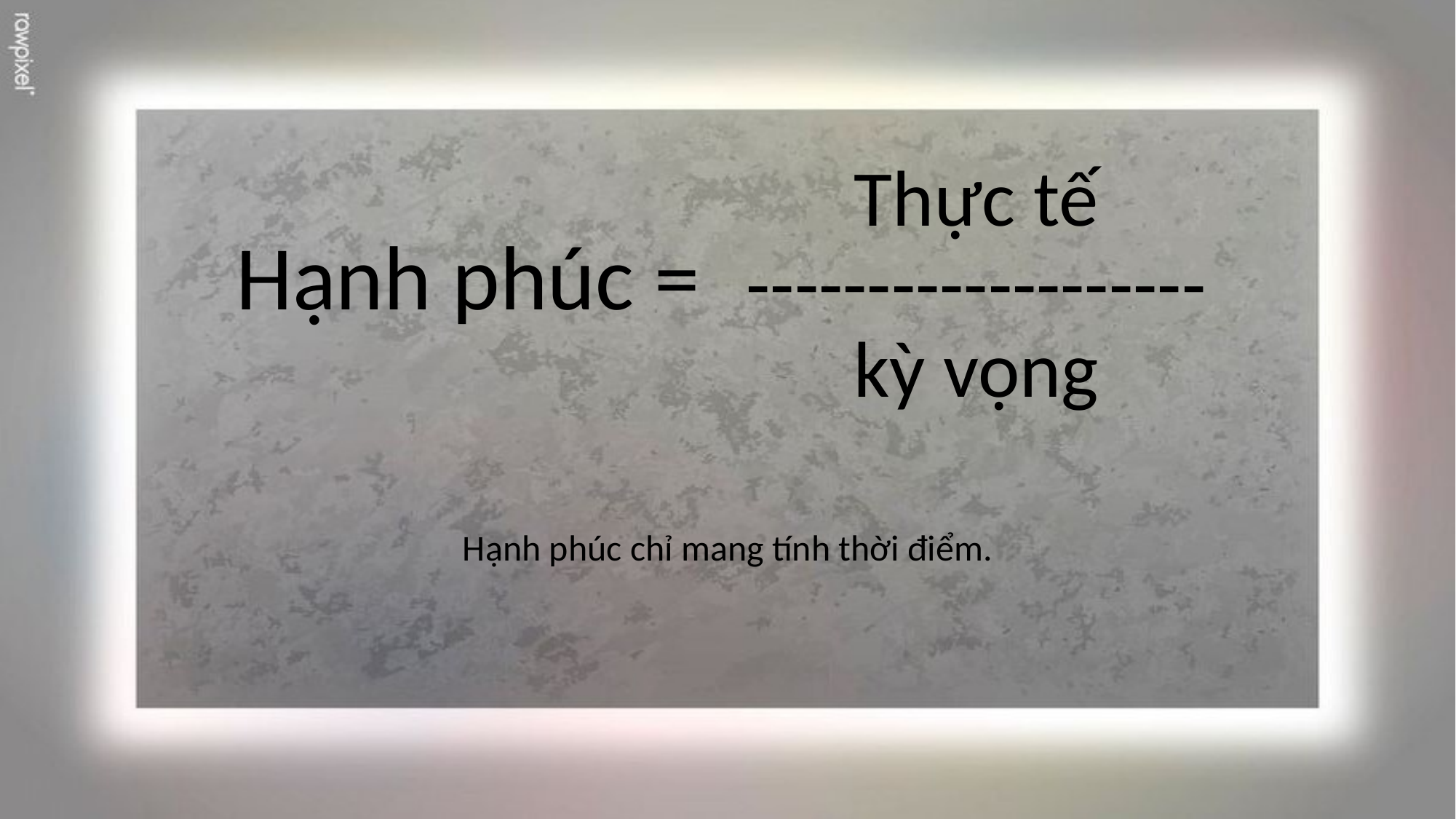

# Thực tế ------------------- kỳ vọng
Hạnh phúc =
Hạnh phúc chỉ mang tính thời điểm.